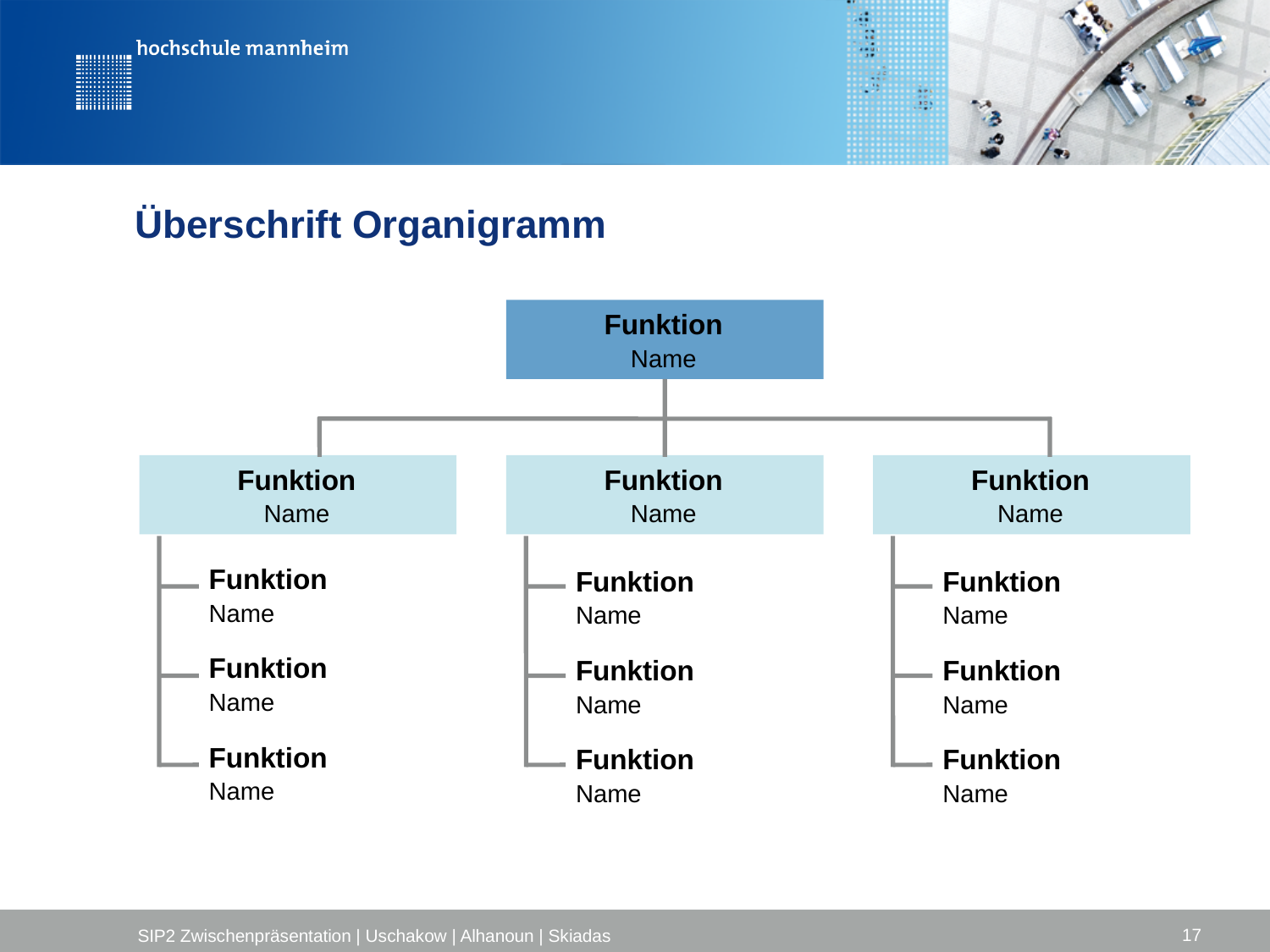

# Überschrift Organigramm

Funktion
Name

Funktion
Name
Funktion
Name
Funktion
Name

Funktion
Name
Funktion
Name
Funktion
Name

Funktion
Name
Funktion
Name
Funktion
Name

Funktion
Name
Funktion
Name
Funktion
Name

17
SIP2 Zwischenpräsentation | Uschakow | Alhanoun | Skiadas